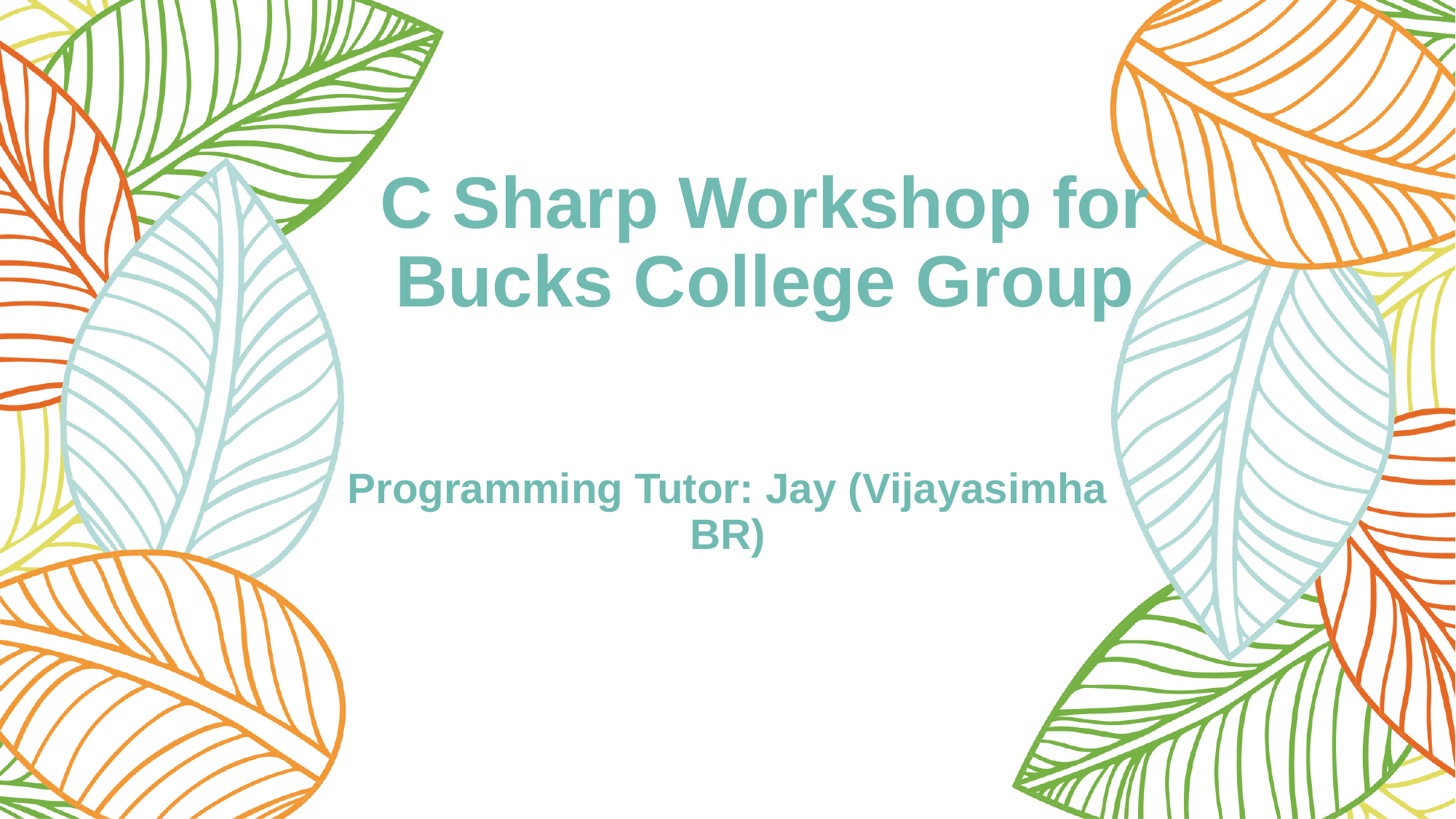

C Sharp Workshop for Bucks College Group
# Programming Tutor: Jay (Vijayasimha BR)